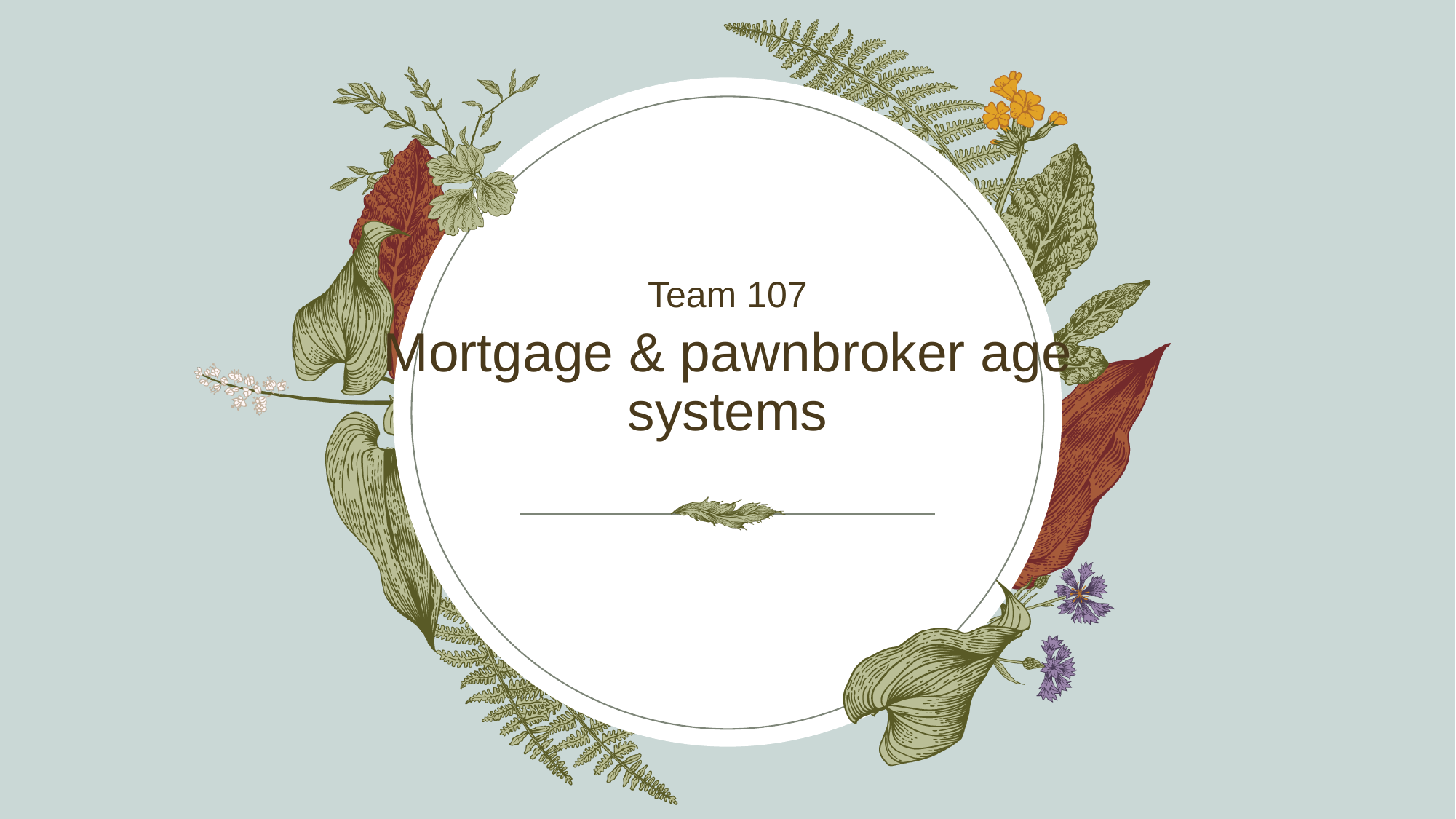

Team 107​
# Mortgage & pawnbroker age systems